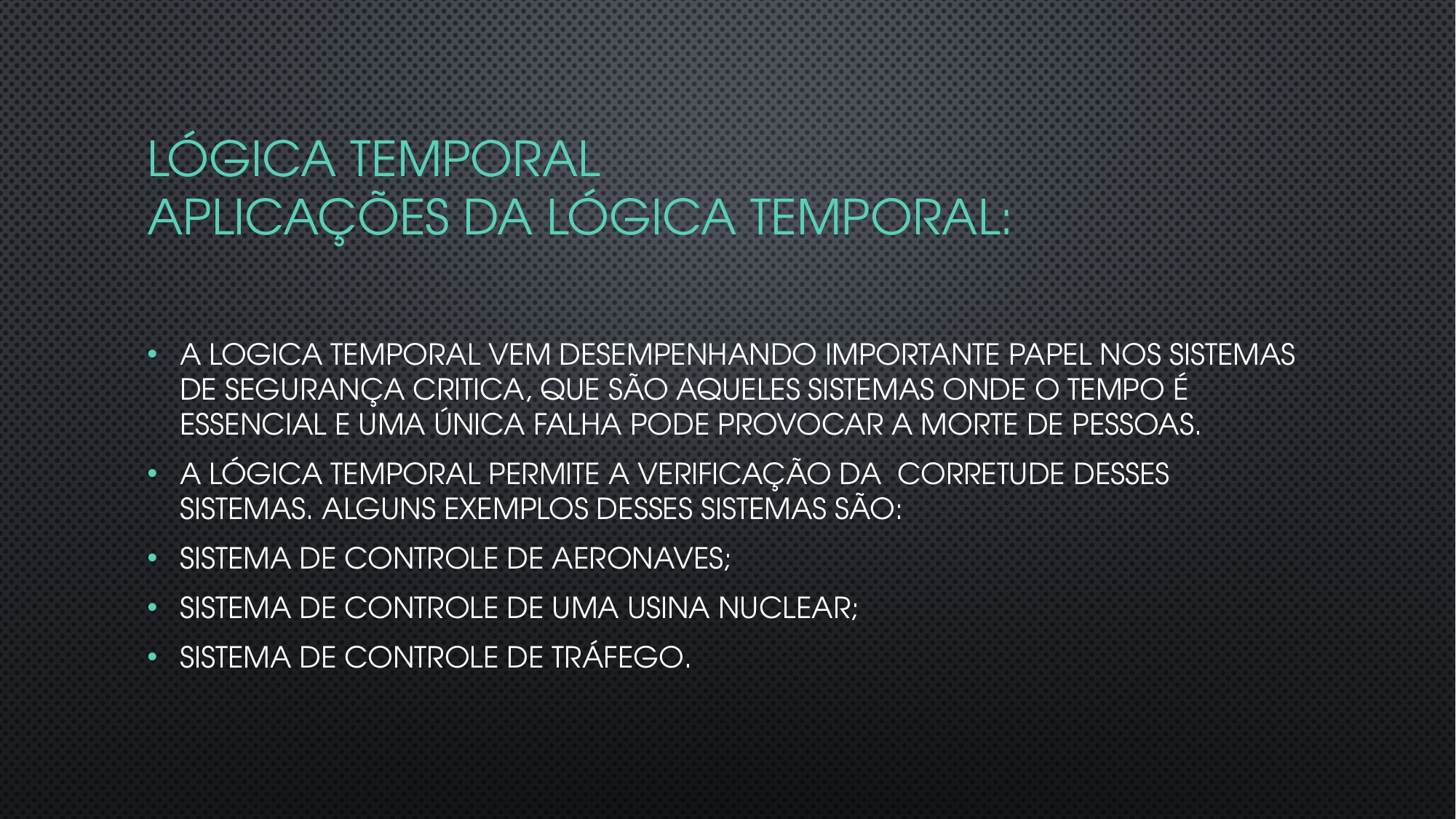

# Lógica temporal aplicações da Lógica temporal:
A logica temporal vem desempenhando importante papel nos sistemas de segurança critica, que são aqueles sistemas onde o tempo é essencial e uma única falha pode provocar a morte de pessoas.
A lógica temporal permite a verificação da  corretude desses sistemas. Alguns exemplos desses sistemas são:
Sistema de controle de aeronaves;
Sistema de controle de uma usina nuclear;
Sistema de controle de tráfego.